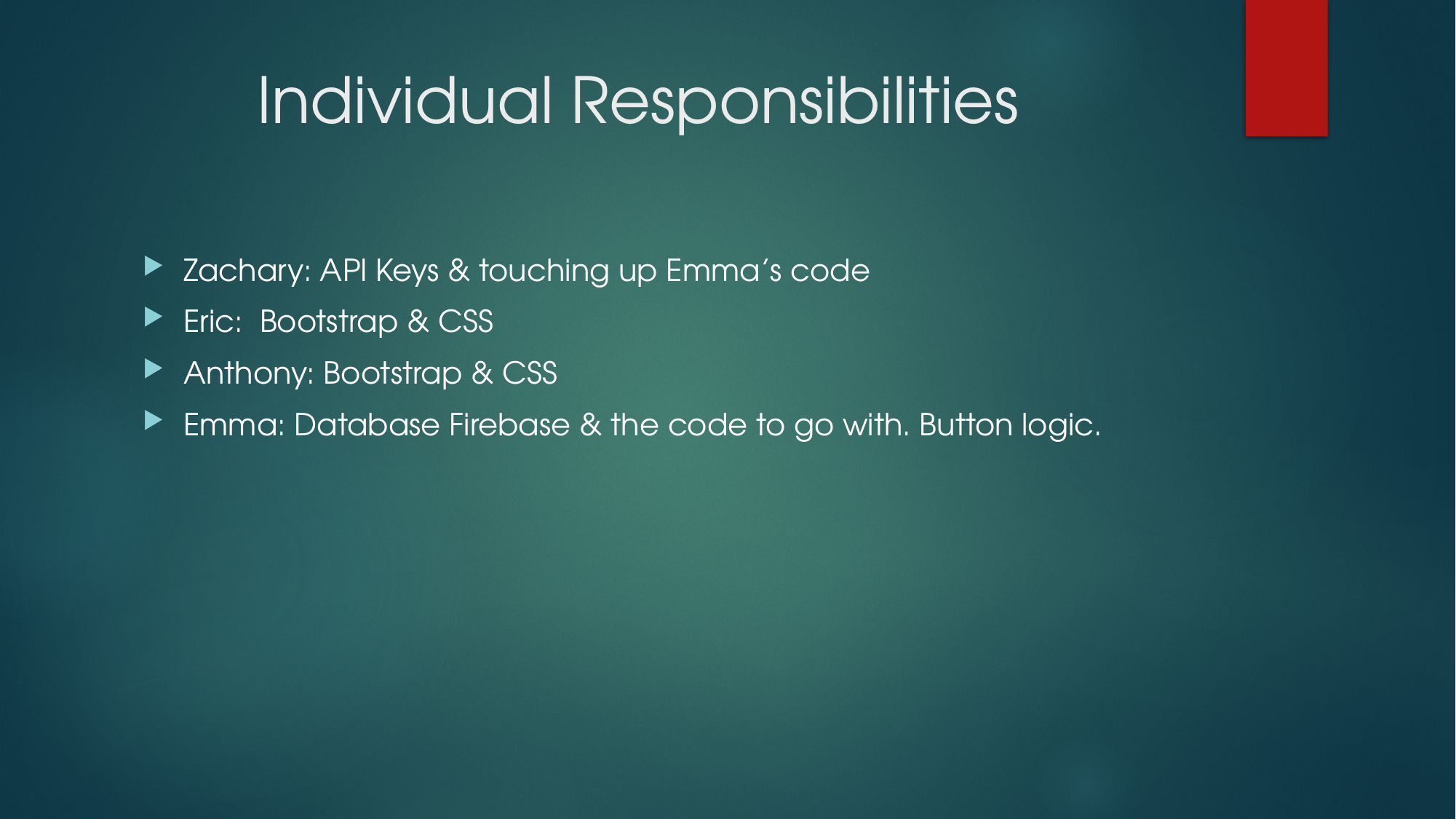

# Individual Responsibilities
Zachary: API Keys & touching up Emma’s code
Eric:  Bootstrap & CSS
Anthony: Bootstrap & CSS
Emma: Database Firebase & the code to go with. Button logic.